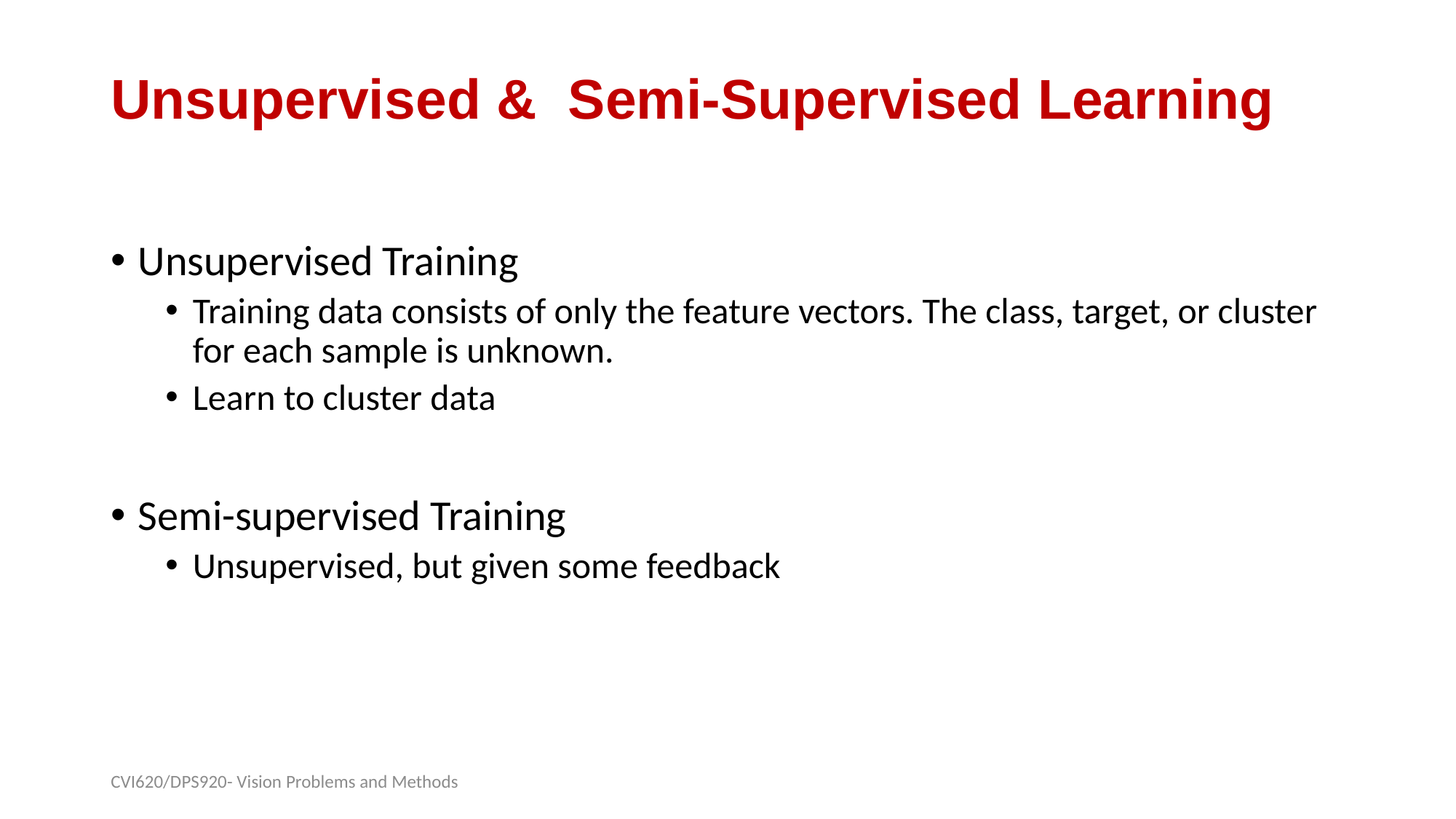

# Unsupervised &  Semi-Supervised Learning

Unsupervised Training
Training data consists of only the feature vectors. The class, target, or cluster for each sample is unknown.
Learn to cluster data

Semi-supervised Training
Unsupervised, but given some feedback
CVI620/DPS920- Vision Problems and Methods
29